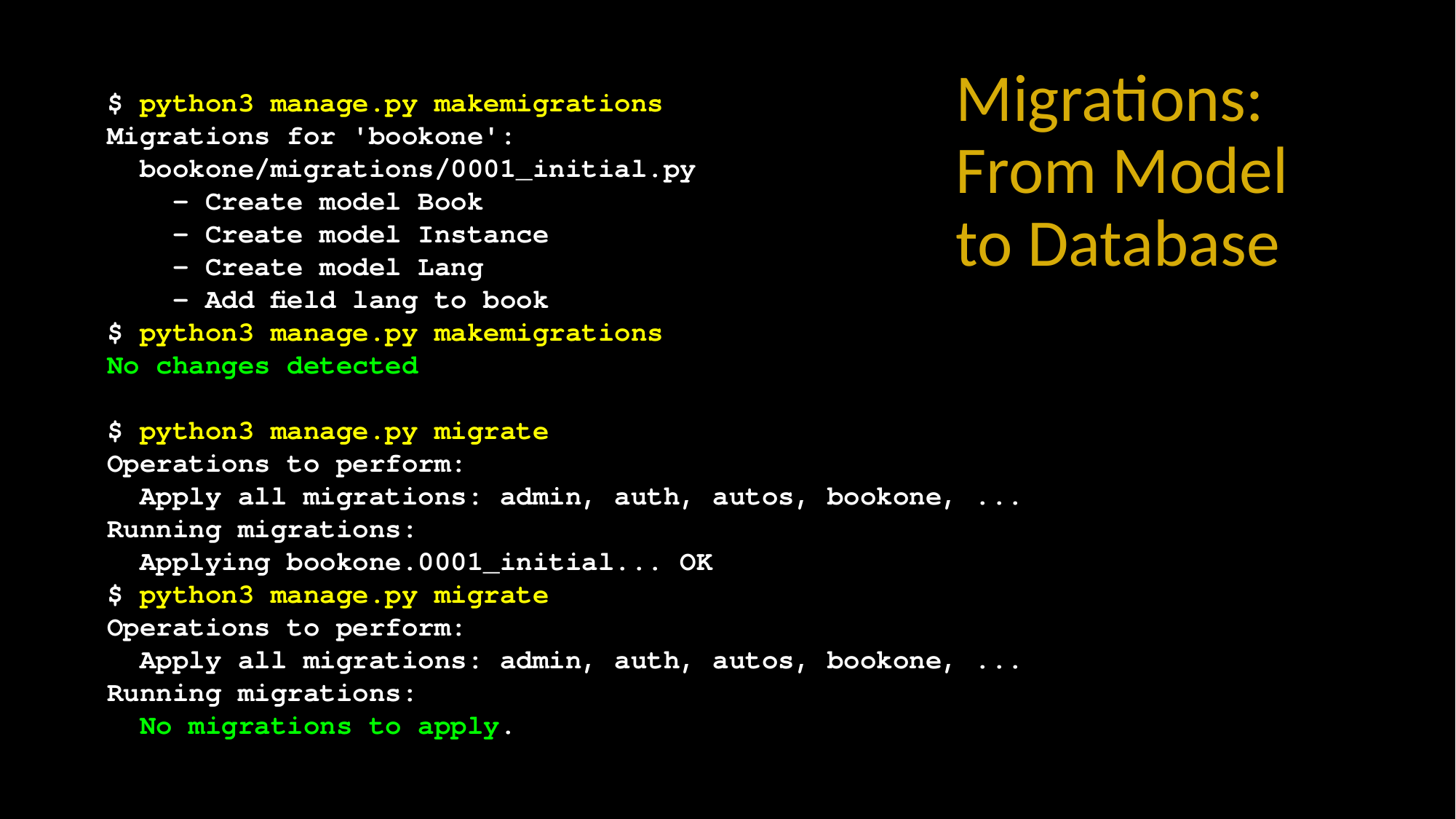

# Migrations: From Model to Database
$ python3 manage.py makemigrations
Migrations for 'bookone':
  bookone/migrations/0001_initial.py
    - Create model Book
    - Create model Instance
    - Create model Lang
    - Add field lang to book
$ python3 manage.py makemigrations
No changes detected

$ python3 manage.py migrate
Operations to perform:
  Apply all migrations: admin, auth, autos, bookone, ...
Running migrations:
  Applying bookone.0001_initial... OK
$ python3 manage.py migrate
Operations to perform:
  Apply all migrations: admin, auth, autos, bookone, ...
Running migrations:
  No migrations to apply.